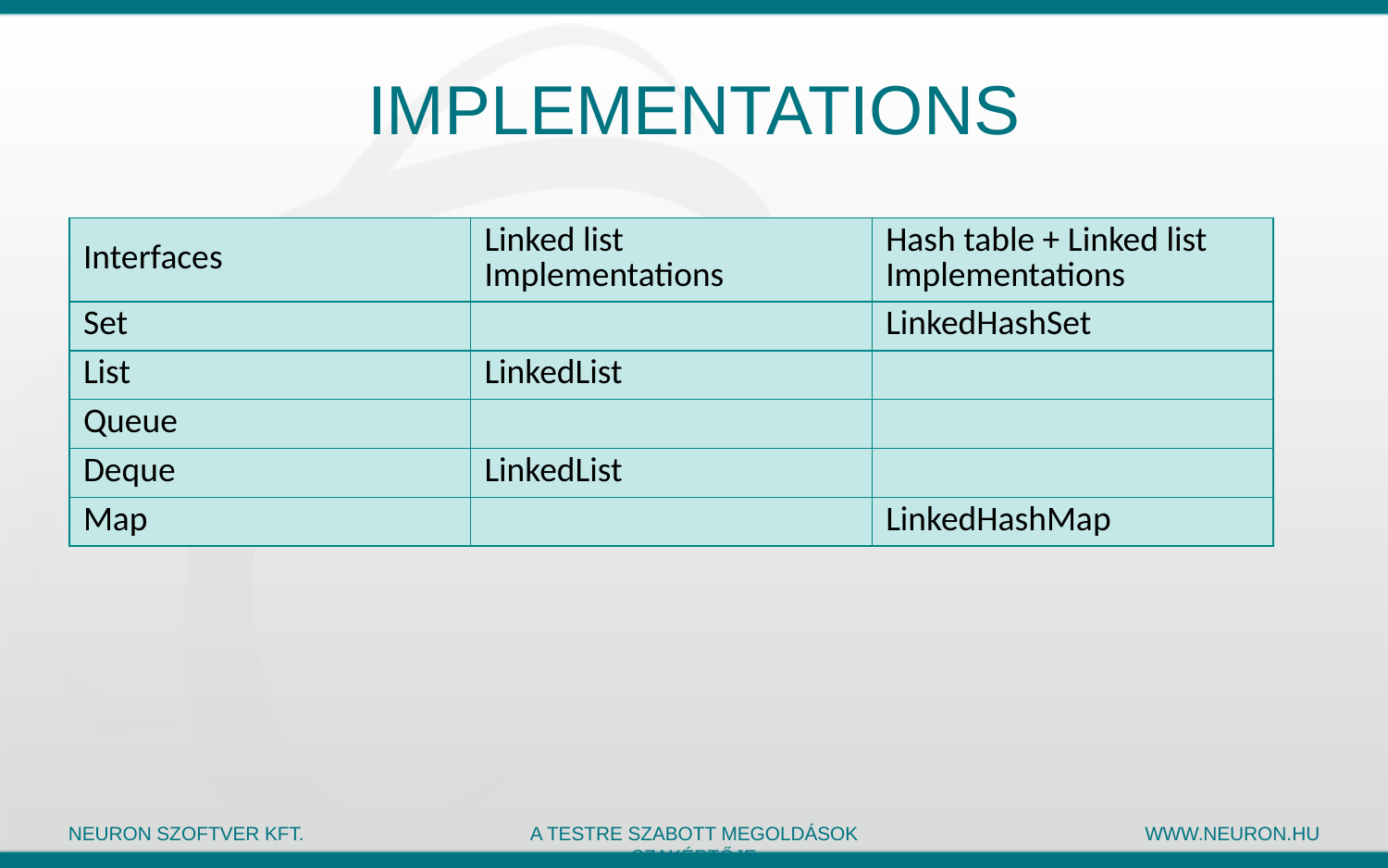

# Implementations
| Interfaces | Linked list Implementations | Hash table + Linked list Implementations |
| --- | --- | --- |
| Set |  | LinkedHashSet |
| List | LinkedList |  |
| Queue |  |  |
| Deque | LinkedList |  |
| Map |  | LinkedHashMap |